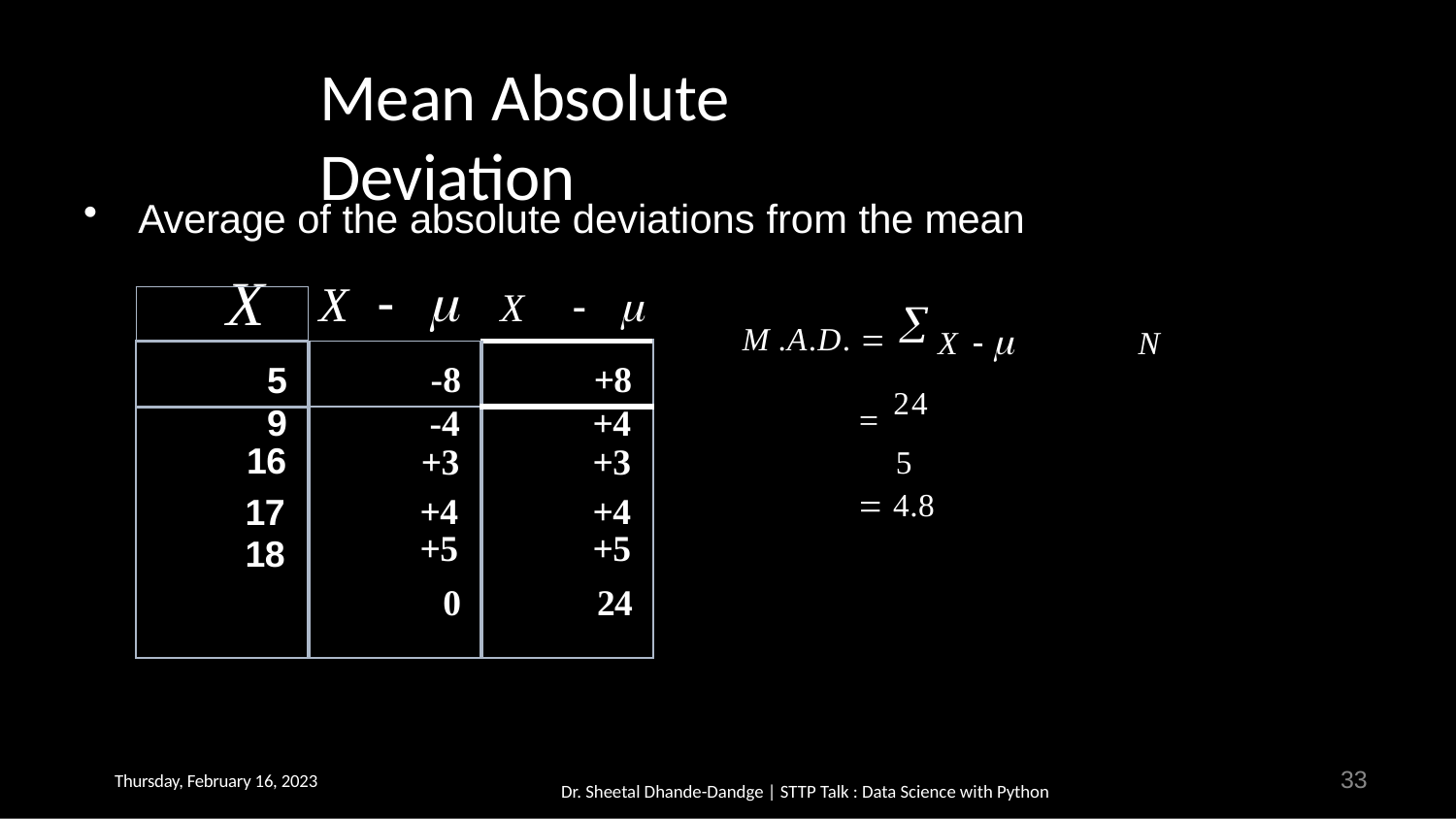

# Mean Absolute Deviation
Average of the absolute deviations from the mean

N
= 24
5
= 4.8

| X | X − μ | X − μ |
| --- | --- | --- |
| 5 | -8 | +8 |
| 9 16 | -4 +3 | +4 +3 |
| 17 18 | +4 +5 | +4 +5 |
|  | 0 | 24 |
| M .A.D. = ∑ | X − μ |
| --- | --- |

33
Thursday, February 16, 2023
Dr. Sheetal Dhande-Dandge | STTP Talk : Data Science with Python